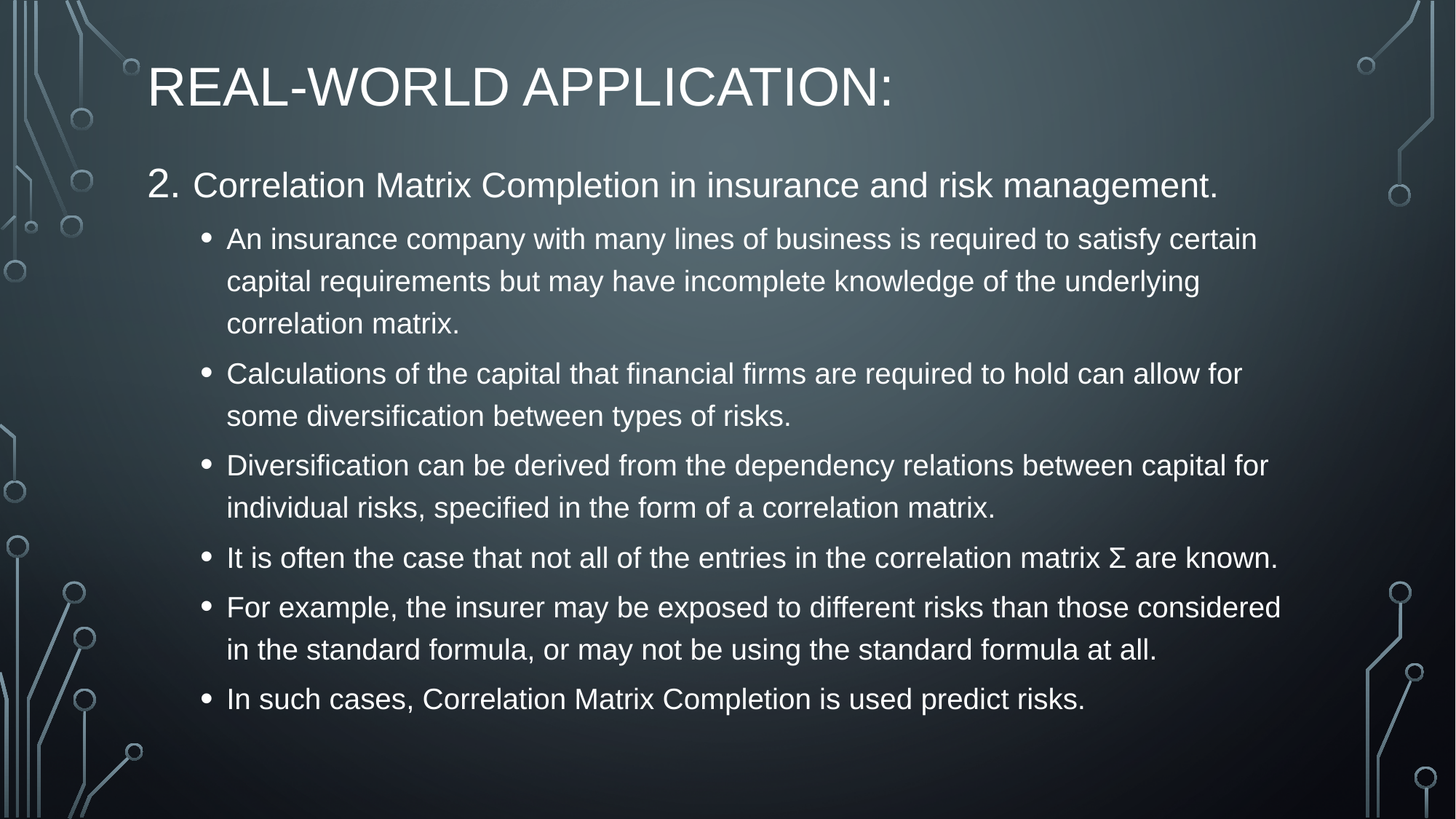

# real-world application:
2. Correlation Matrix Completion in insurance and risk management.
An insurance company with many lines of business is required to satisfy certain capital requirements but may have incomplete knowledge of the underlying correlation matrix.
Calculations of the capital that financial firms are required to hold can allow for some diversification between types of risks.
Diversification can be derived from the dependency relations between capital for individual risks, specified in the form of a correlation matrix.
It is often the case that not all of the entries in the correlation matrix Σ are known.
For example, the insurer may be exposed to different risks than those considered in the standard formula, or may not be using the standard formula at all.
In such cases, Correlation Matrix Completion is used predict risks.